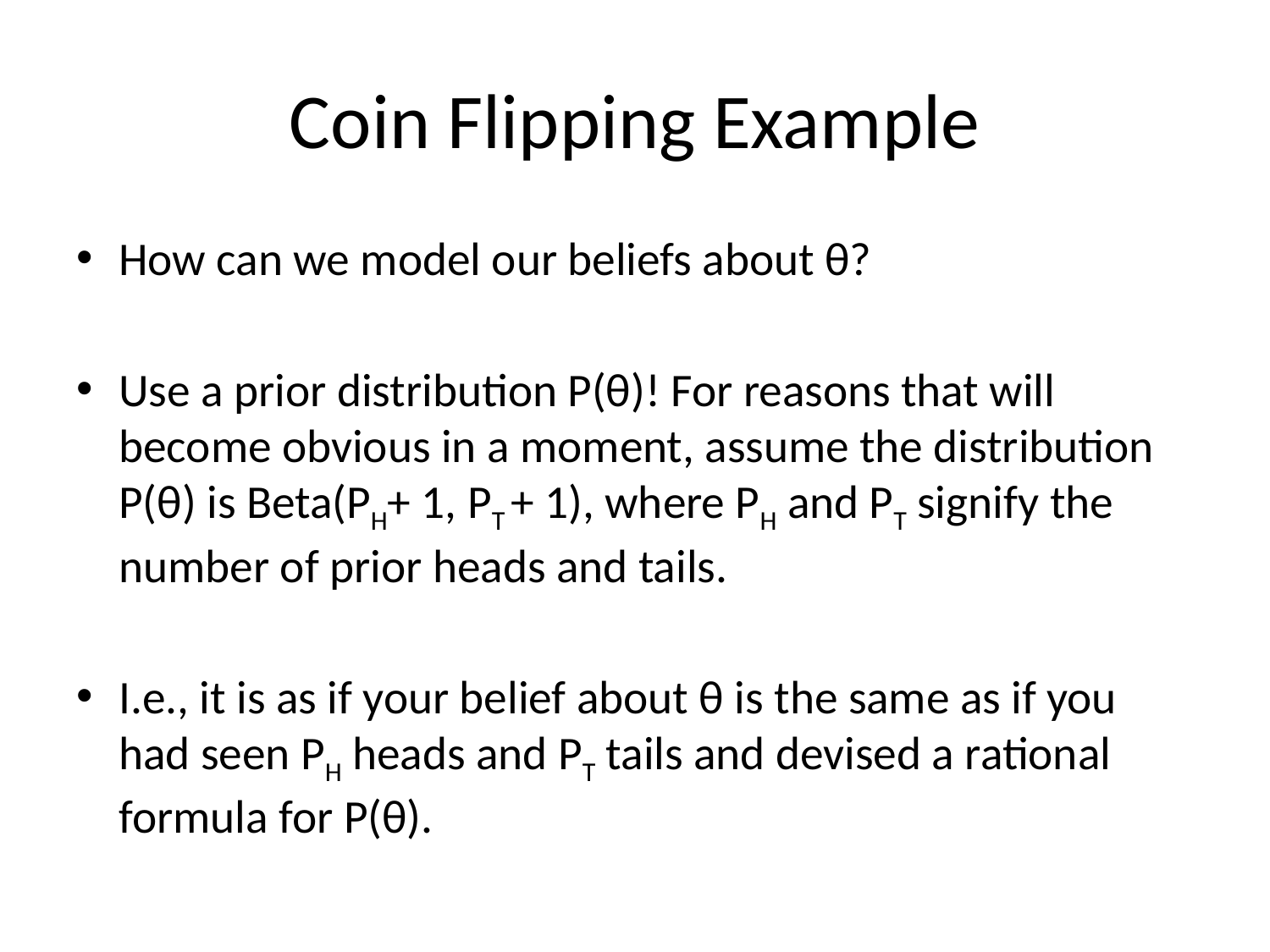

# Coin Flipping Example
How can we model our beliefs about θ?

Use a prior distribution P(θ)! For reasons that will become obvious in a moment, assume the distribution P(θ) is Beta(PH+ 1, PT + 1), where PH and PT signify the number of prior heads and tails.

I.e., it is as if your belief about θ is the same as if you had seen PH heads and PT tails and devised a rational formula for P(θ).